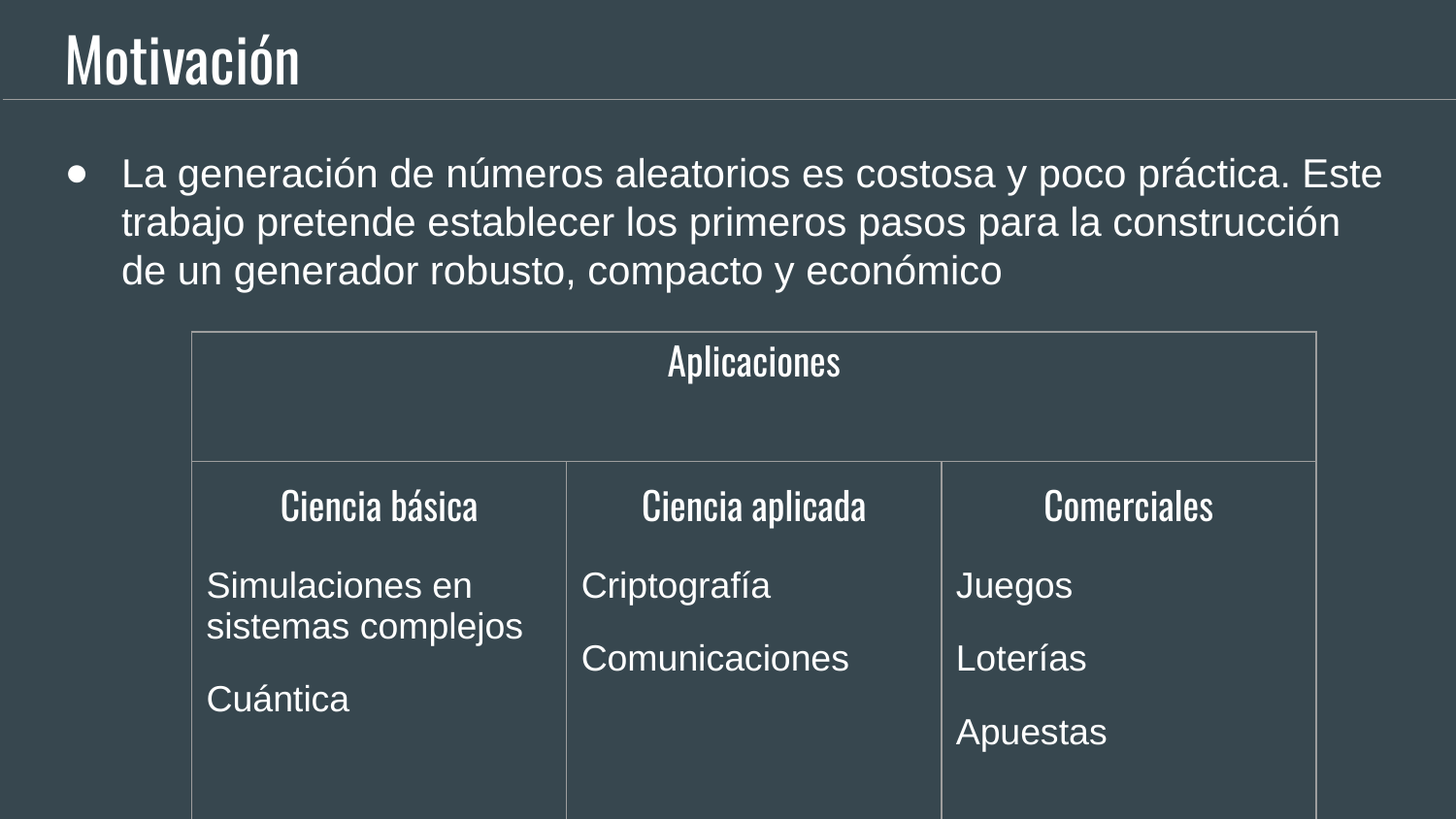

# Motivación
La generación de números aleatorios es costosa y poco práctica. Este trabajo pretende establecer los primeros pasos para la construcción de un generador robusto, compacto y económico
| Aplicaciones |  |  |
| --- | --- | --- |
| Ciencia básica Simulaciones en sistemas complejos Cuántica | Ciencia aplicada Criptografía Comunicaciones | Comerciales Juegos Loterías Apuestas |